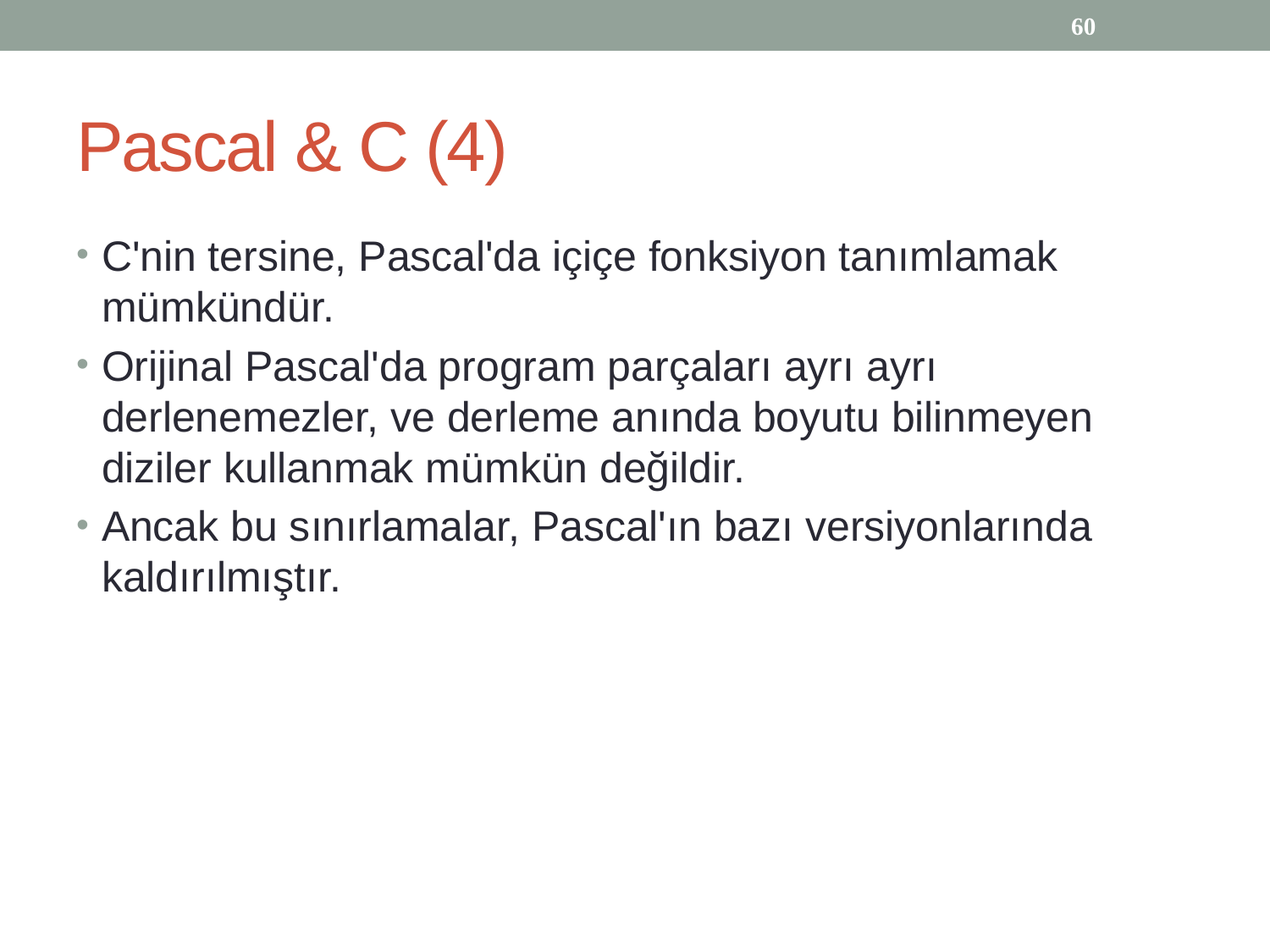

60
# Pascal & C (4)
C'nin tersine, Pascal'da içiçe fonksiyon tanımlamak mümkündür.
Orijinal Pascal'da program parçaları ayrı ayrı derlenemezler, ve derleme anında boyutu bilinmeyen diziler kullanmak mümkün değildir.
Ancak bu sınırlamalar, Pascal'ın bazı versiyonlarında kaldırılmıştır.